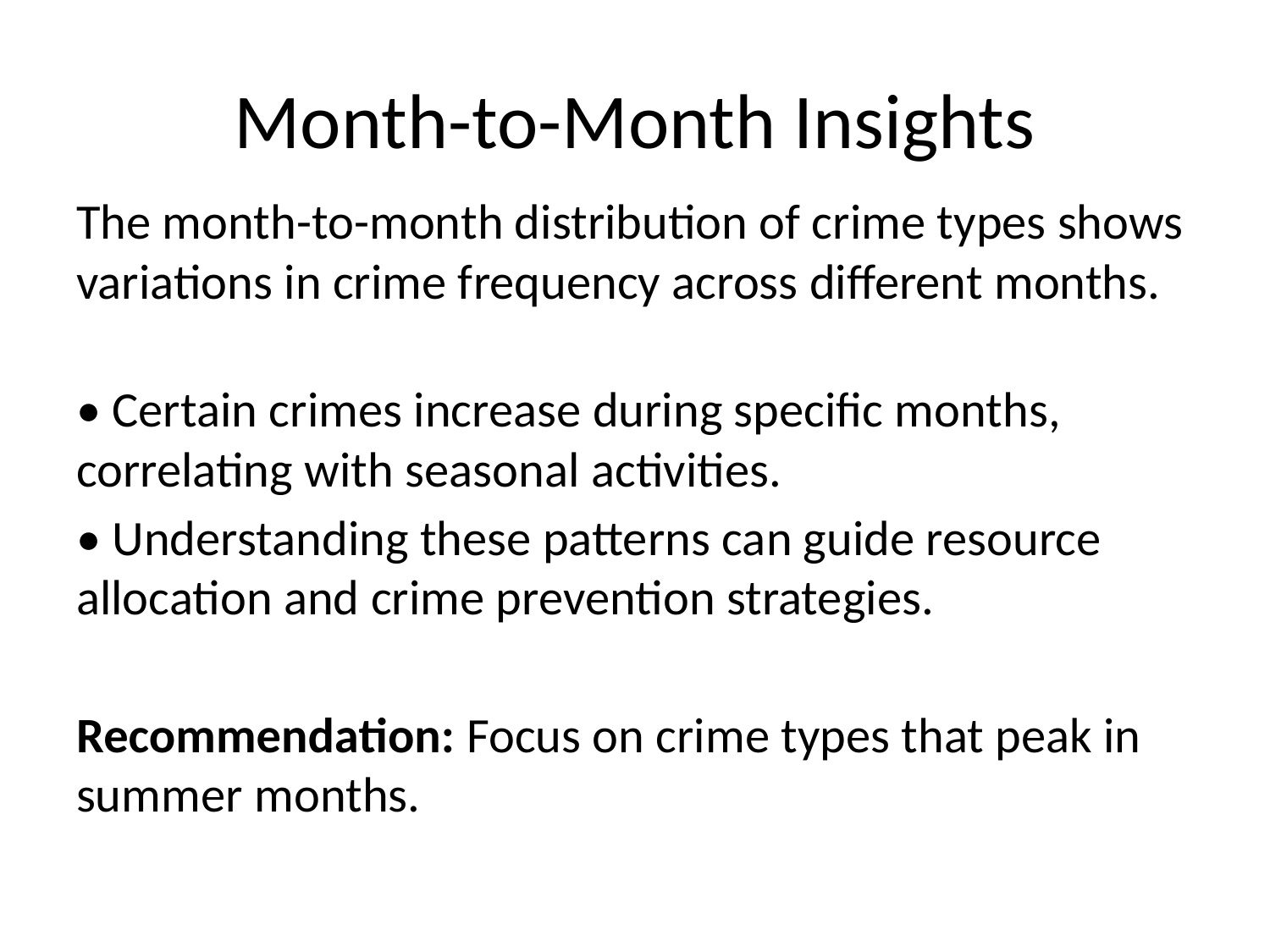

# Month-to-Month Insights
The month-to-month distribution of crime types shows variations in crime frequency across different months.

• Certain crimes increase during specific months, correlating with seasonal activities.
• Understanding these patterns can guide resource allocation and crime prevention strategies.

Recommendation: Focus on crime types that peak in summer months.